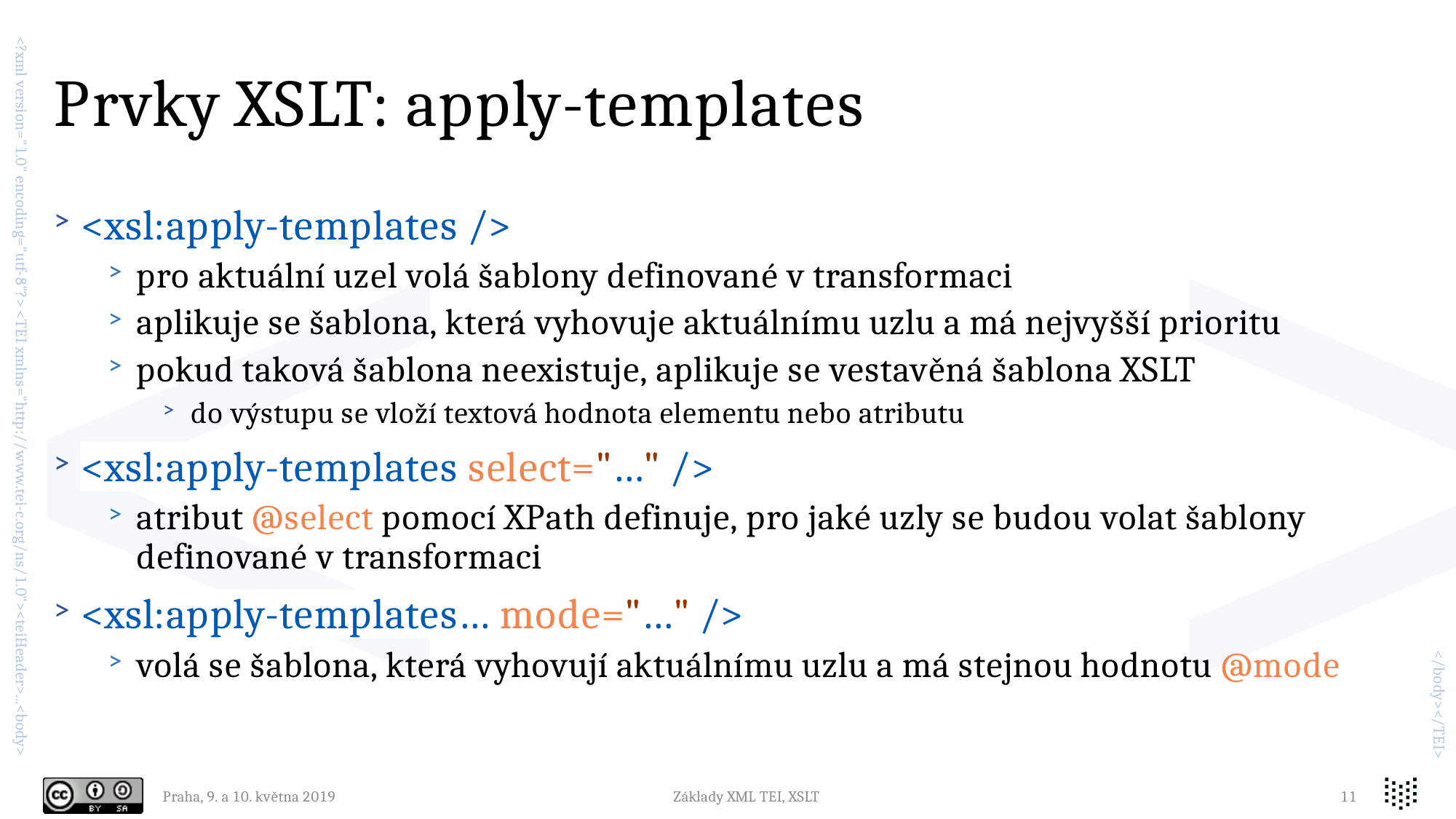

# Prvky XSLT: apply-templates
<xsl:apply-templates />
pro aktuální uzel volá šablony definované v transformaci
aplikuje se šablona, která vyhovuje aktuálnímu uzlu a má nejvyšší prioritu
pokud taková šablona neexistuje, aplikuje se vestavěná šablona XSLT
do výstupu se vloží textová hodnota elementu nebo atributu
<xsl:apply-templates select="…" />
atribut @select pomocí XPath definuje, pro jaké uzly se budou volat šablony definované v transformaci
<xsl:apply-templates… mode="…" />
volá se šablona, která vyhovují aktuálnímu uzlu a má stejnou hodnotu @mode

Praha, 9. a 10. května 2019
Základy XML TEI, XSLT
11